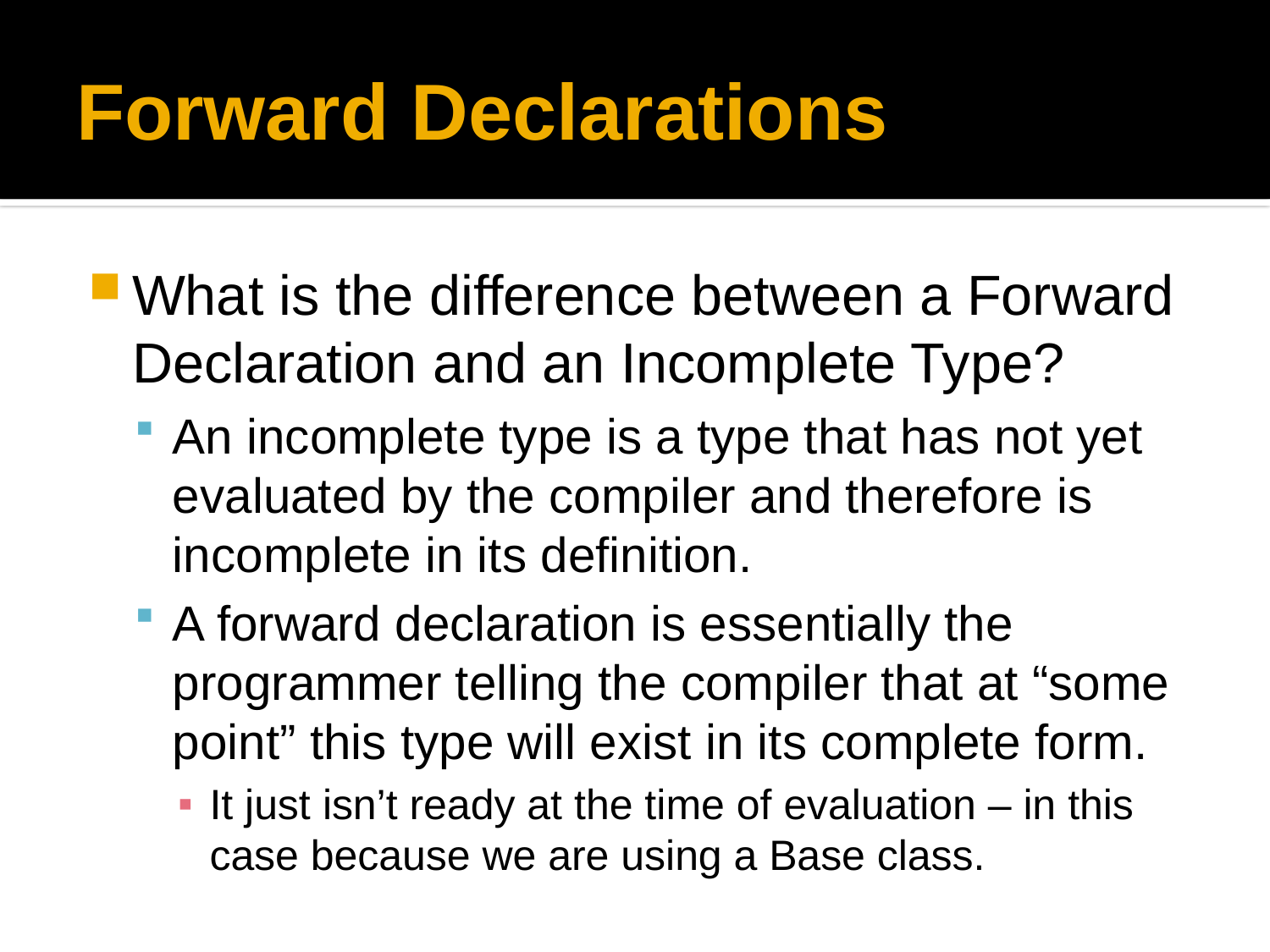

# Forward Declarations
What is the difference between a Forward Declaration and an Incomplete Type?
An incomplete type is a type that has not yet evaluated by the compiler and therefore is incomplete in its definition.
A forward declaration is essentially the programmer telling the compiler that at “some point” this type will exist in its complete form.
It just isn’t ready at the time of evaluation – in this case because we are using a Base class.